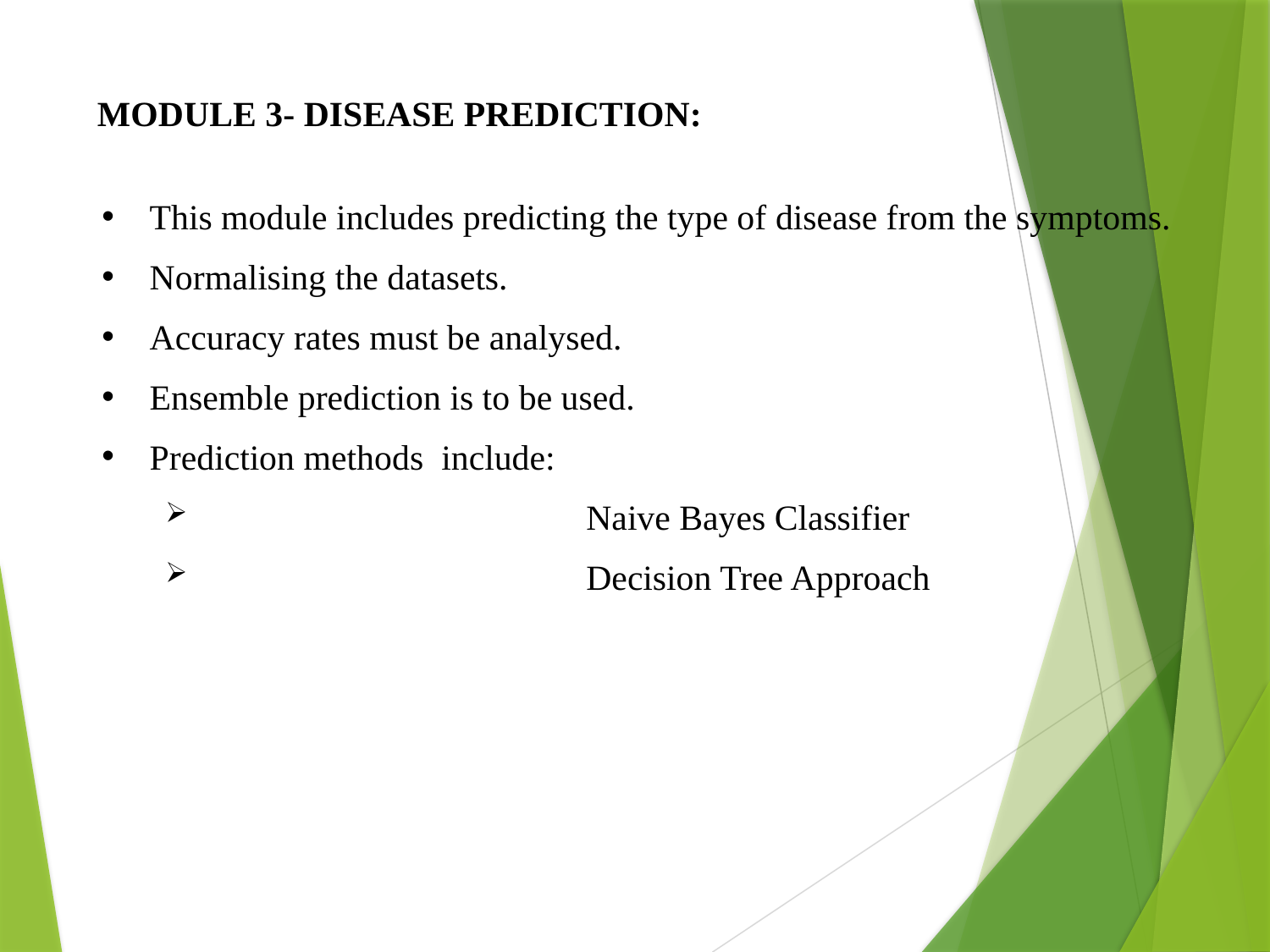

# MODULE 3- DISEASE PREDICTION:
This module includes predicting the type of disease from the symptoms.
Normalising the datasets.
Accuracy rates must be analysed.
Ensemble prediction is to be used.
Prediction methods  include:
  			Naive Bayes Classifier
			Decision Tree Approach